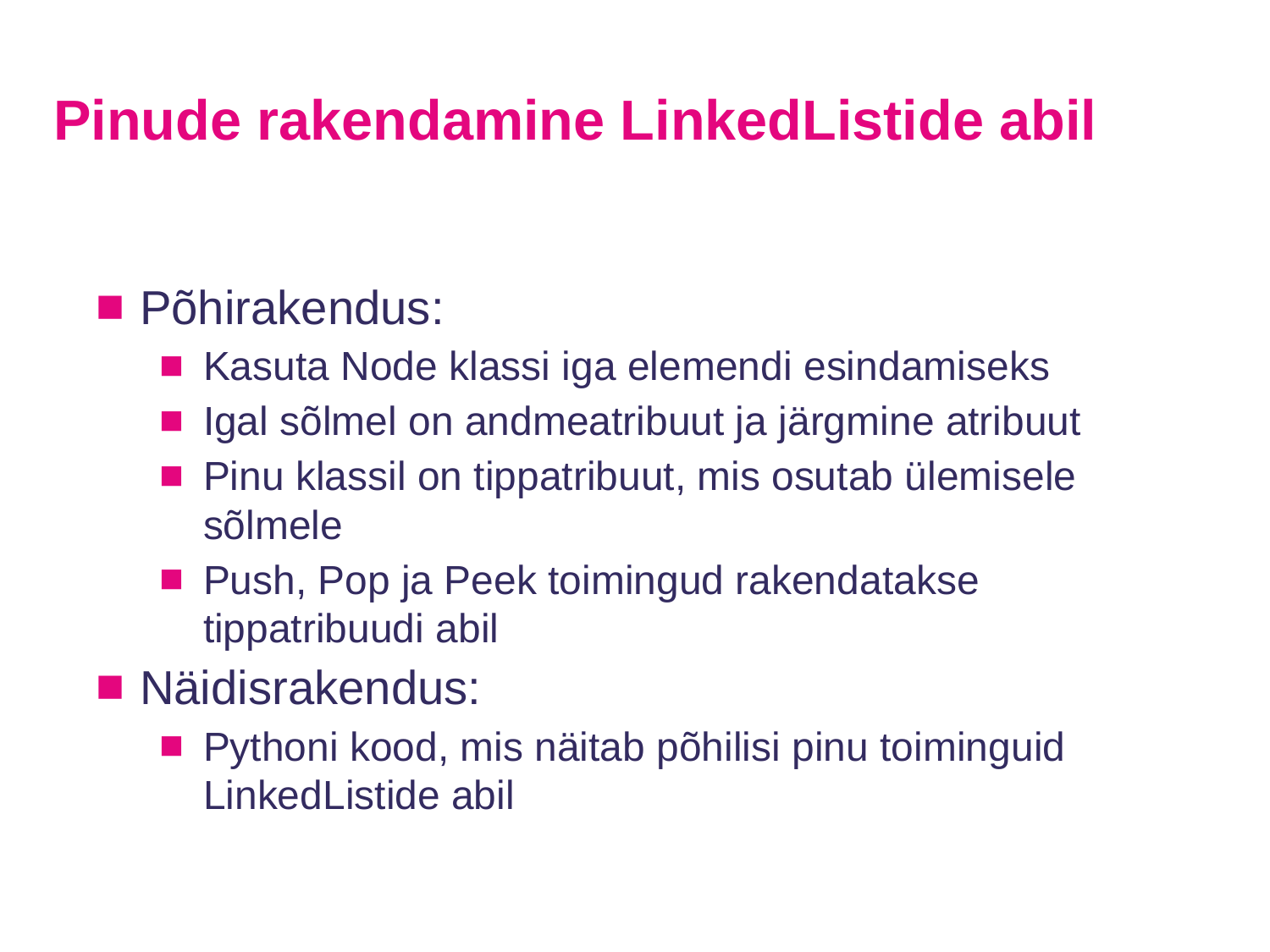

# Pinude rakendamine LinkedListide abil

Põhirakendus:
Kasuta Node klassi iga elemendi esindamiseks
Igal sõlmel on andmeatribuut ja järgmine atribuut
Pinu klassil on tippatribuut, mis osutab ülemisele sõlmele
Push, Pop ja Peek toimingud rakendatakse tippatribuudi abil
Näidisrakendus:
Pythoni kood, mis näitab põhilisi pinu toiminguid LinkedListide abil